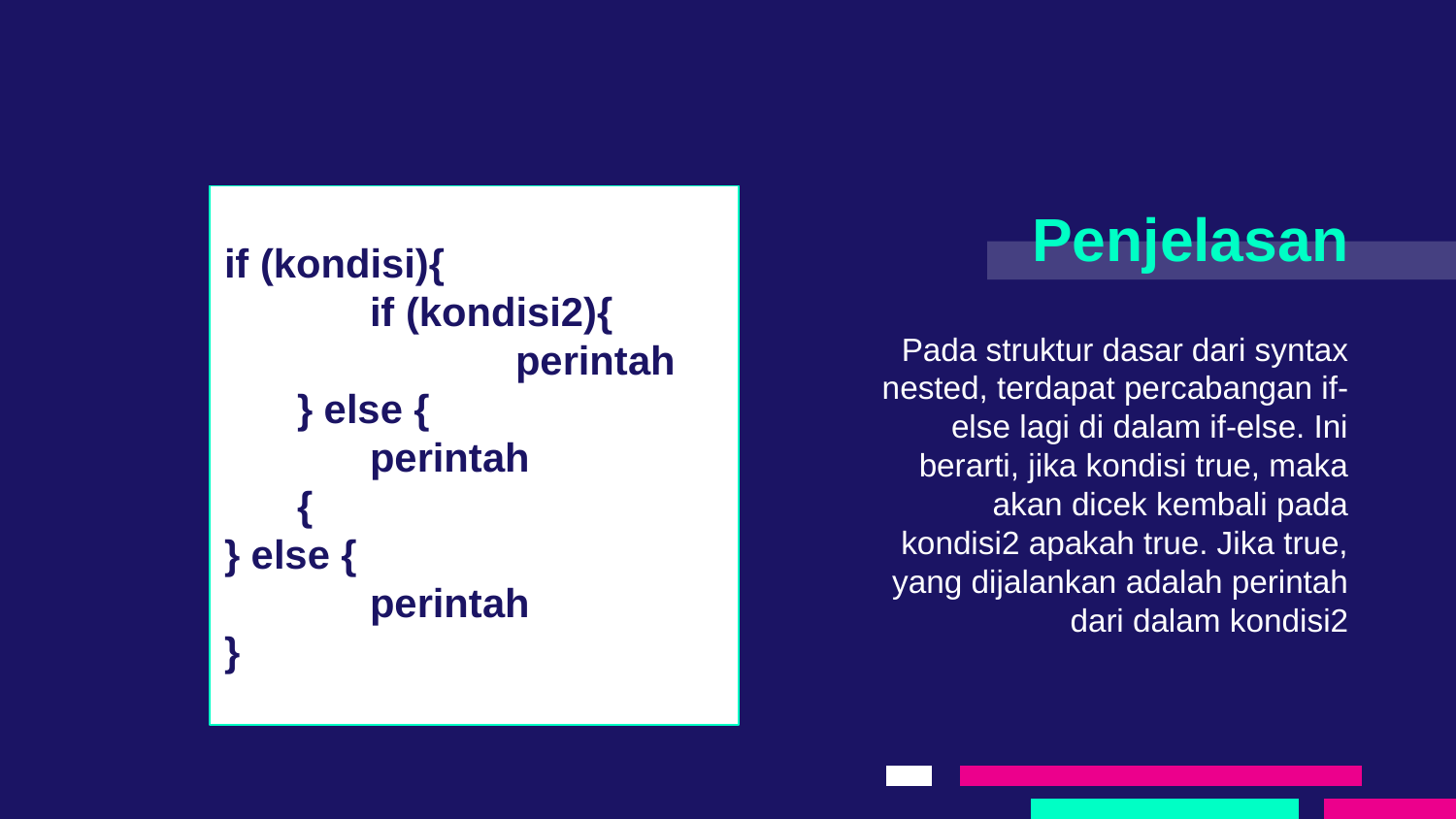

if (kondisi){
	if (kondisi2){
		perintah
} else {
	perintah
{
} else {
	perintah
}
# Penjelasan
Pada struktur dasar dari syntax nested, terdapat percabangan if-else lagi di dalam if-else. Ini berarti, jika kondisi true, maka akan dicek kembali pada kondisi2 apakah true. Jika true, yang dijalankan adalah perintah dari dalam kondisi2